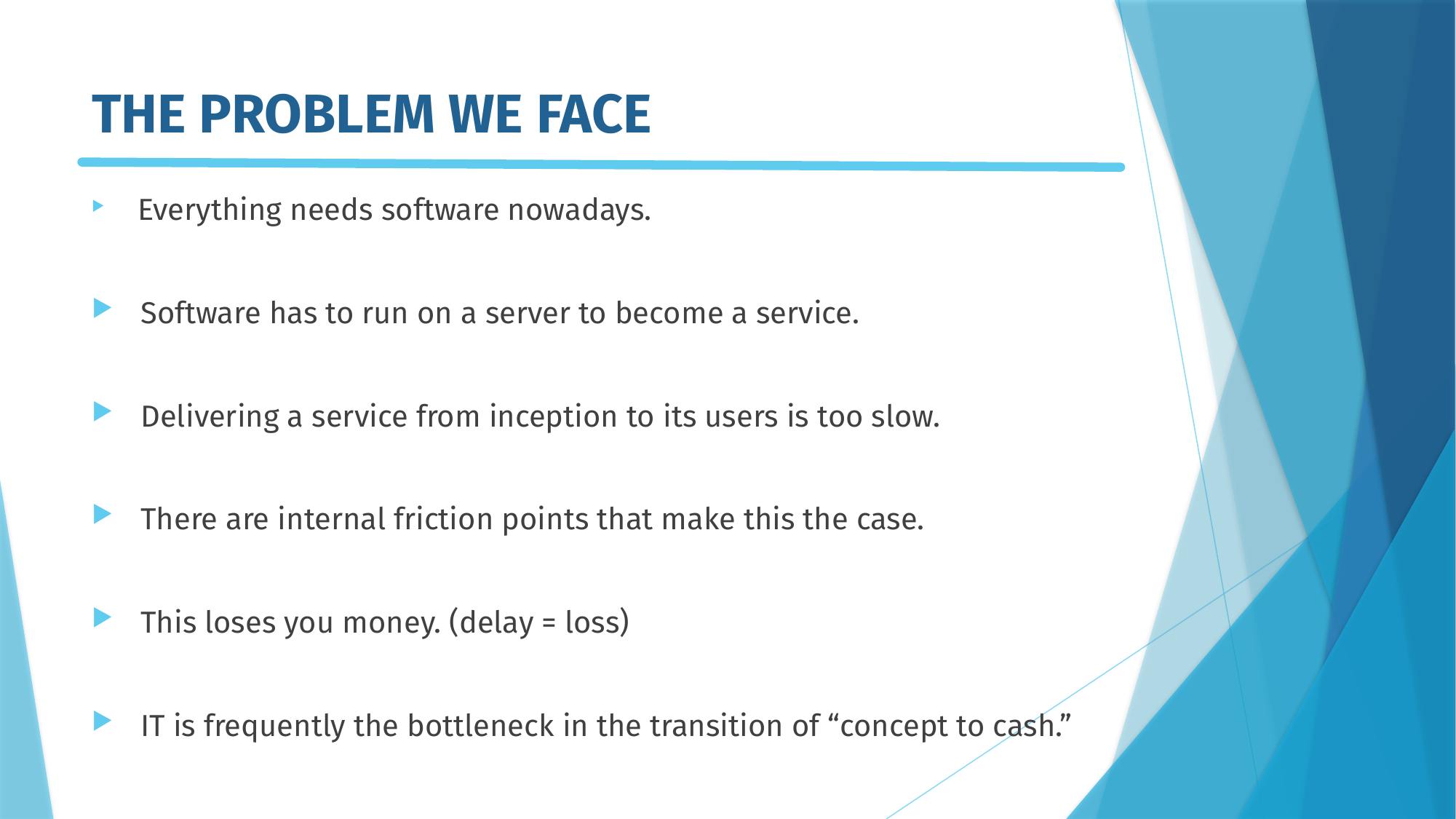

# THE PROBLEM WE FACE
 Everything needs software nowadays.

 Software has to run on a server to become a service.

 Delivering a service from inception to its users is too slow.

 There are internal friction points that make this the case.

 This loses you money. (delay = loss)

 IT is frequently the bottleneck in the transition of “concept to cash.”